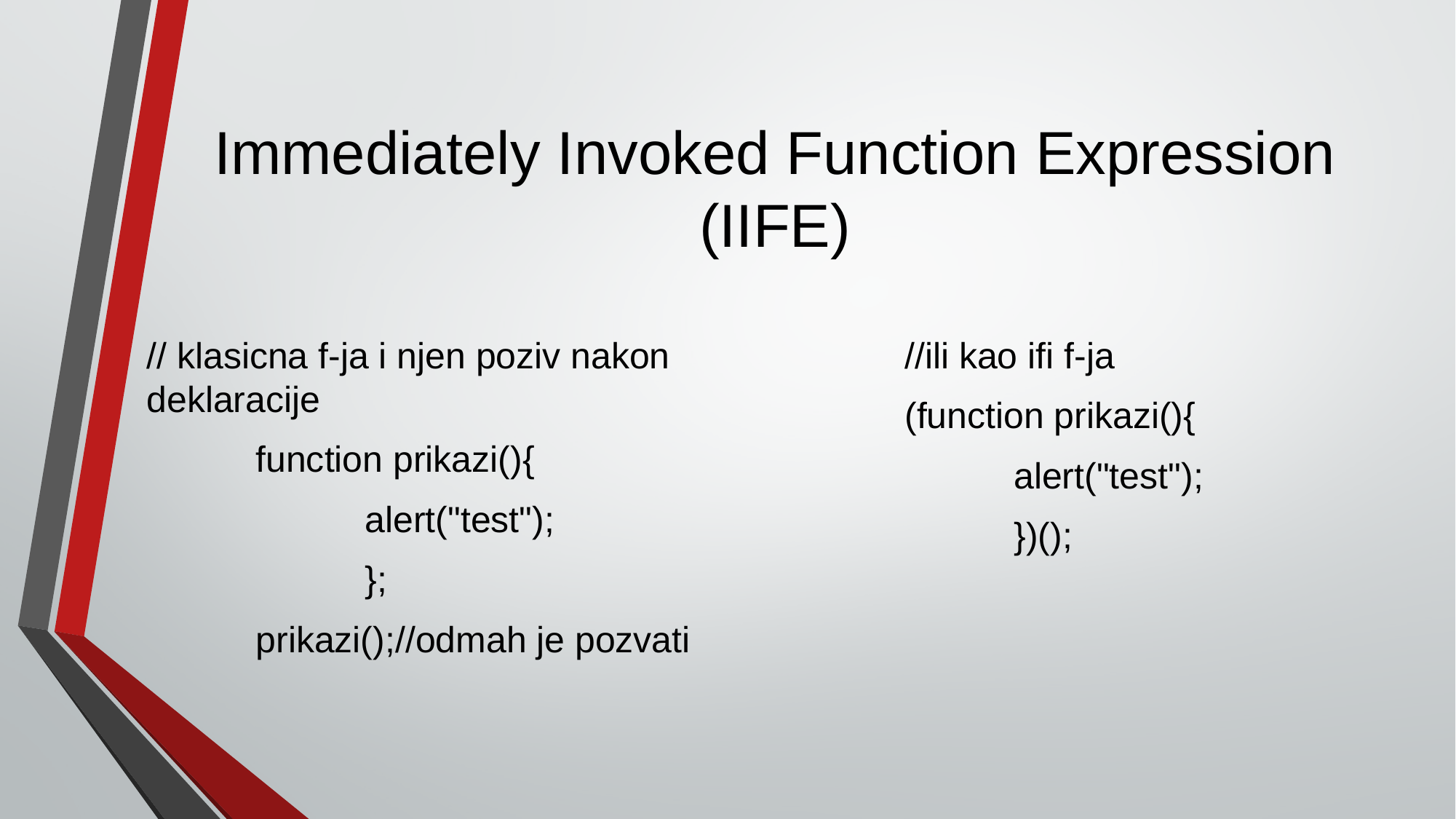

# Immediately Invoked Function Expression (IIFE)
// klasicna f-ja i njen poziv nakon deklaracije
	function prikazi(){
		alert("test");
		};
	prikazi();//odmah je pozvati

	//ili kao ifi f-ja
	(function prikazi(){
		alert("test");
		})();